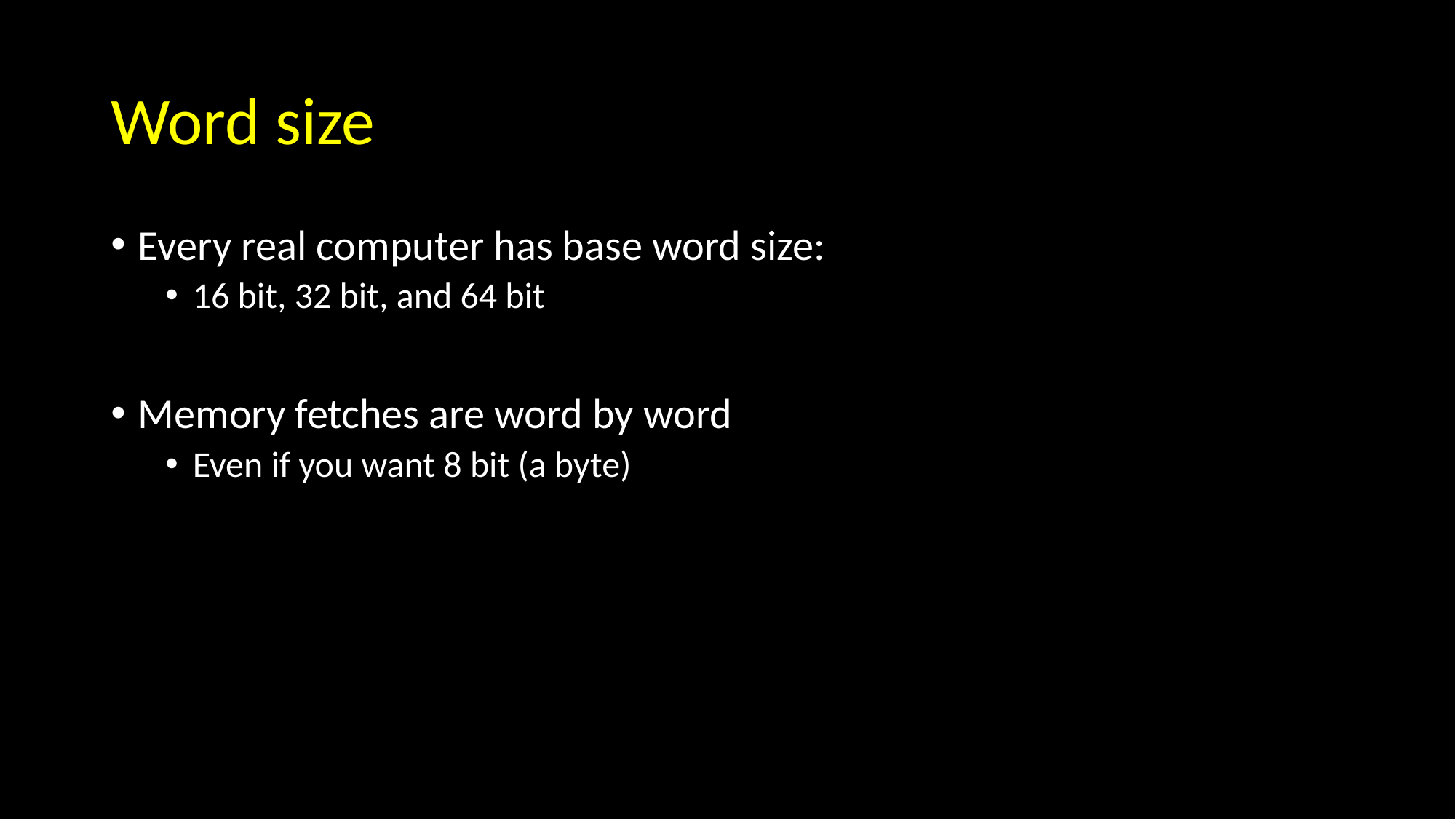

# Word size
Every real computer has base word size:
16 bit, 32 bit, and 64 bit

Memory fetches are word by word
Even if you want 8 bit (a byte)